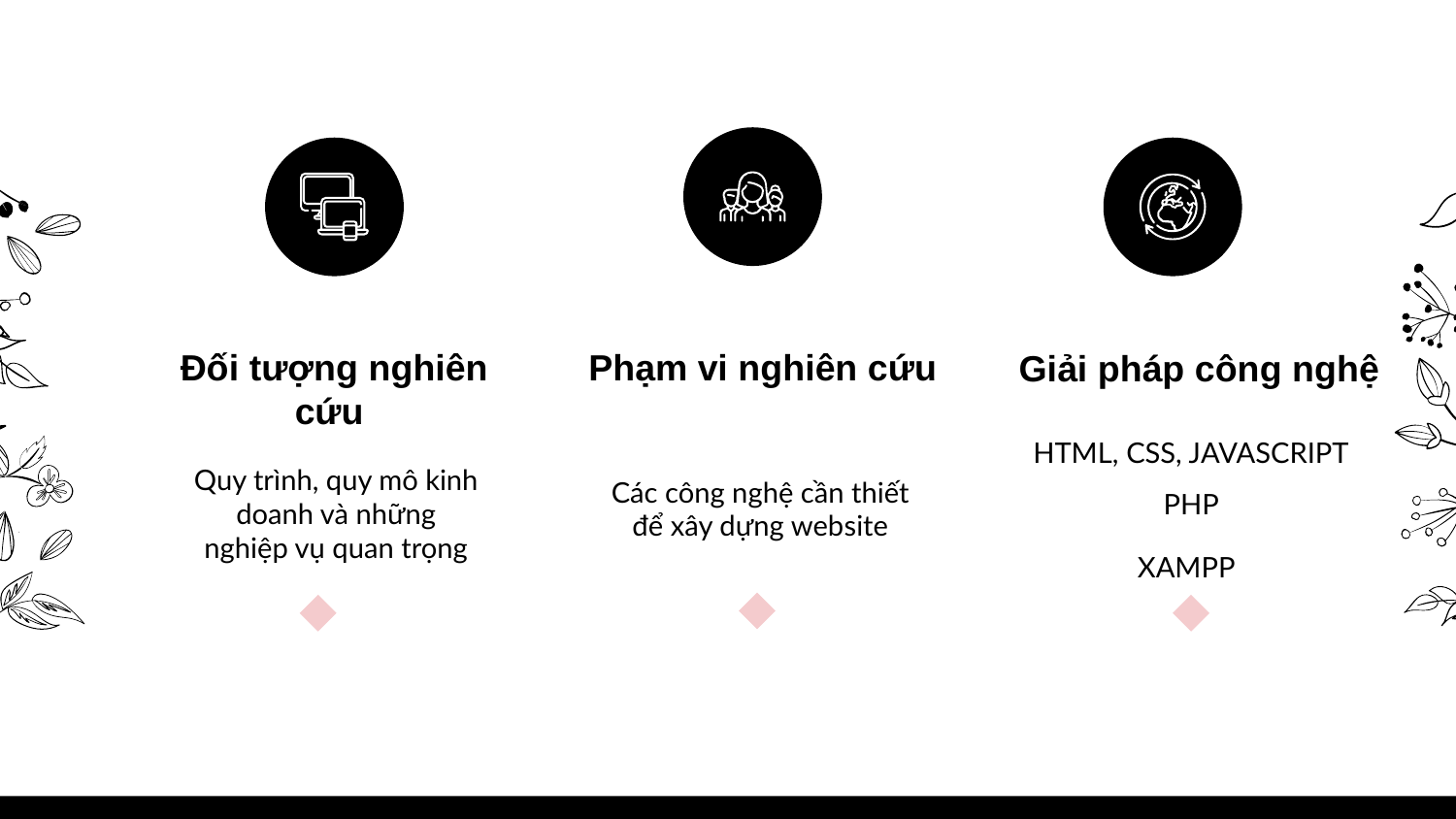

Đối tượng nghiên cứu
Phạm vi nghiên cứu
Giải pháp công nghệ
HTML, CSS, JAVASCRIPT
PHP
XAMPP
Quy trình, quy mô kinh doanh và những nghiệp vụ quan trọng
Các công nghệ cần thiết để xây dựng website